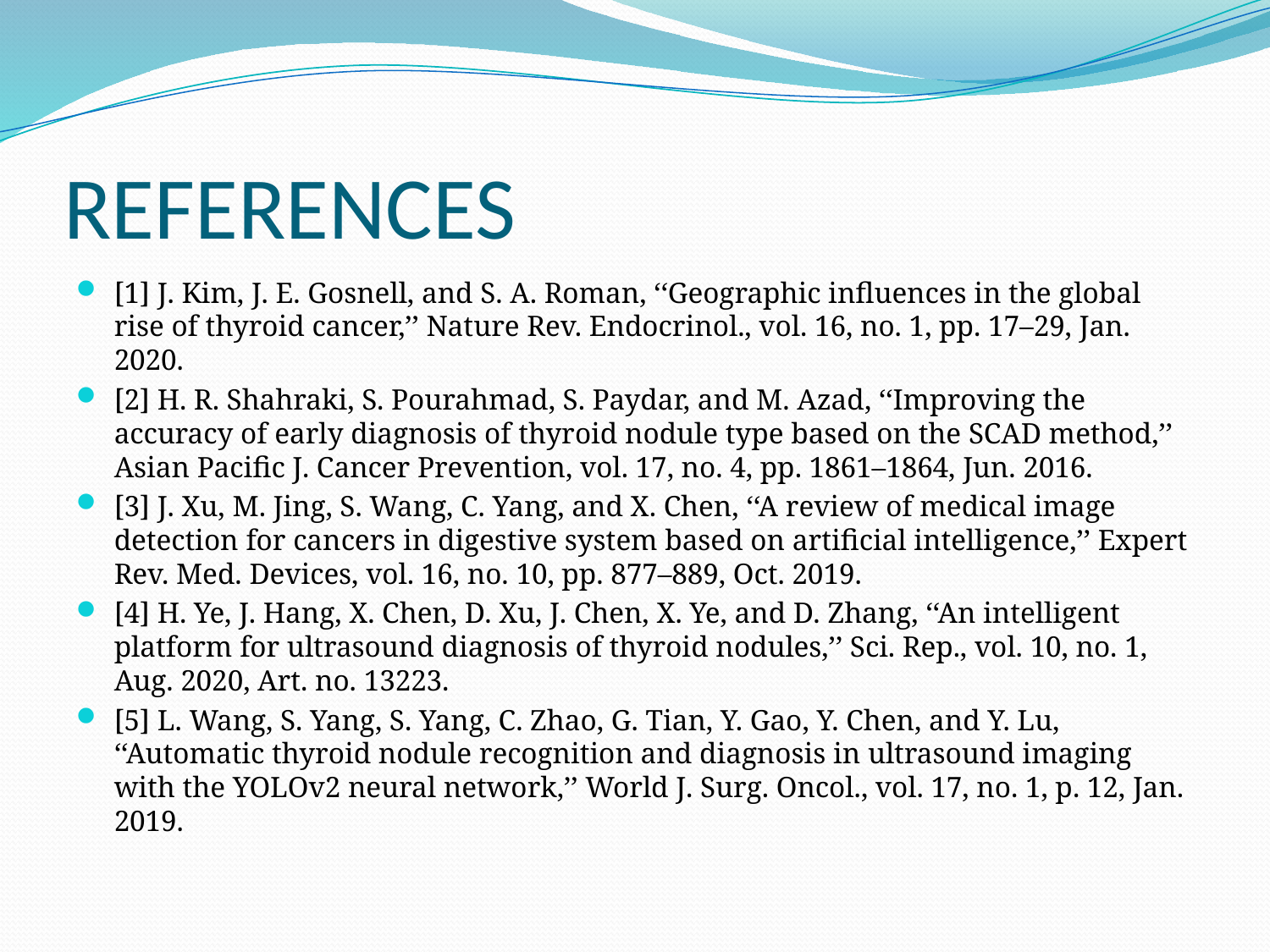

# REFERENCES
[1] J. Kim, J. E. Gosnell, and S. A. Roman, ‘‘Geographic influences in the global rise of thyroid cancer,’’ Nature Rev. Endocrinol., vol. 16, no. 1, pp. 17–29, Jan. 2020.
[2] H. R. Shahraki, S. Pourahmad, S. Paydar, and M. Azad, ‘‘Improving the accuracy of early diagnosis of thyroid nodule type based on the SCAD method,’’ Asian Pacific J. Cancer Prevention, vol. 17, no. 4, pp. 1861–1864, Jun. 2016.
[3] J. Xu, M. Jing, S. Wang, C. Yang, and X. Chen, ‘‘A review of medical image detection for cancers in digestive system based on artificial intelligence,’’ Expert Rev. Med. Devices, vol. 16, no. 10, pp. 877–889, Oct. 2019.
[4] H. Ye, J. Hang, X. Chen, D. Xu, J. Chen, X. Ye, and D. Zhang, ‘‘An intelligent platform for ultrasound diagnosis of thyroid nodules,’’ Sci. Rep., vol. 10, no. 1, Aug. 2020, Art. no. 13223.
[5] L. Wang, S. Yang, S. Yang, C. Zhao, G. Tian, Y. Gao, Y. Chen, and Y. Lu, ‘‘Automatic thyroid nodule recognition and diagnosis in ultrasound imaging with the YOLOv2 neural network,’’ World J. Surg. Oncol., vol. 17, no. 1, p. 12, Jan. 2019.